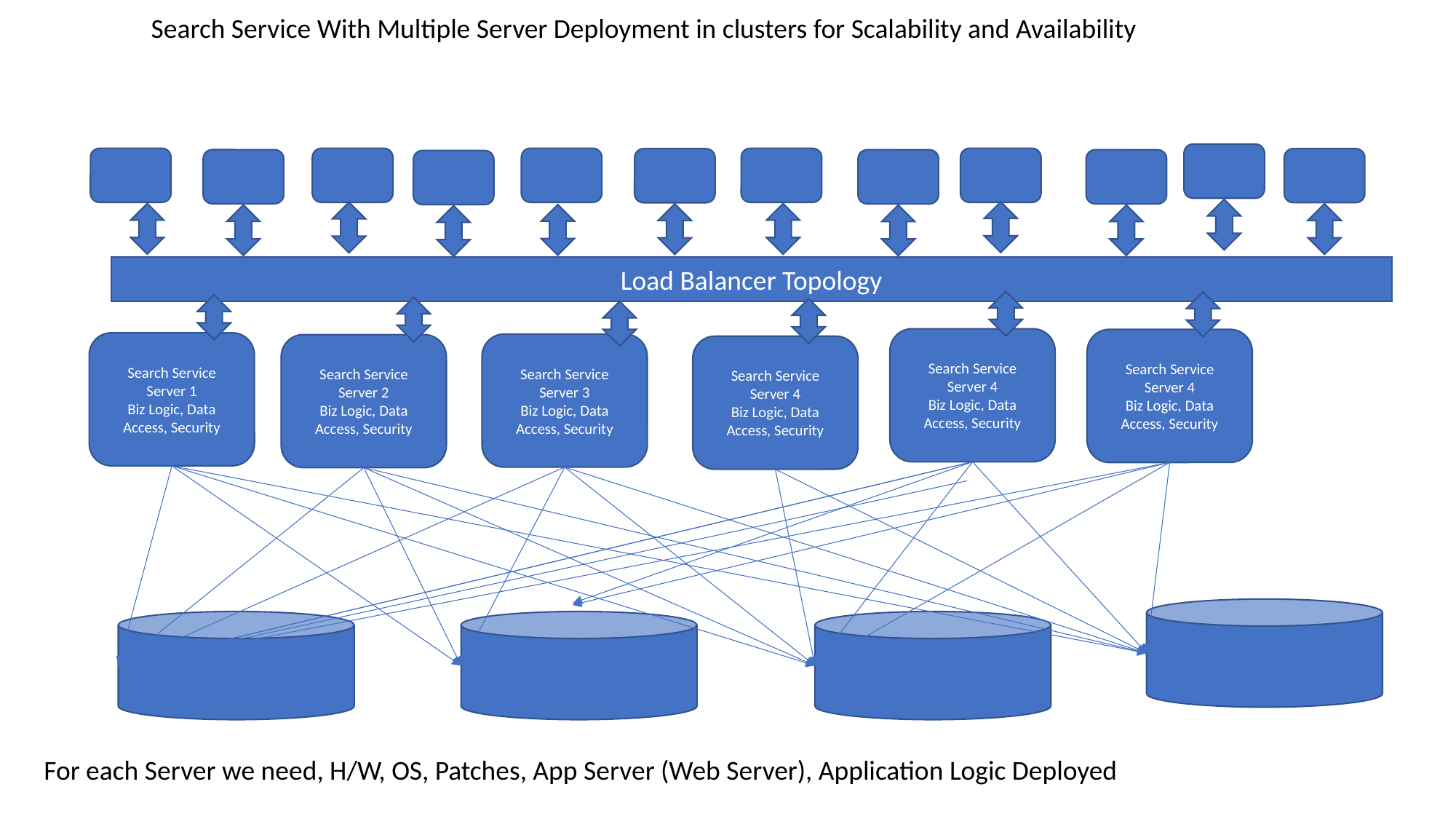

Search Service With Multiple Server Deployment in clusters for Scalability and Availability

Load Balancer Topology

Search Service
Server 4
Biz Logic, Data Access, Security
Search Service
Server 4
Biz Logic, Data Access, Security
Search Service
Server 1
Biz Logic, Data Access, Security
Search Service
Server 3
Biz Logic, Data Access, Security
Search Service
Server 2
Biz Logic, Data Access, Security
Search Service
Server 4
Biz Logic, Data Access, Security

For each Server we need, H/W, OS, Patches, App Server (Web Server), Application Logic Deployed